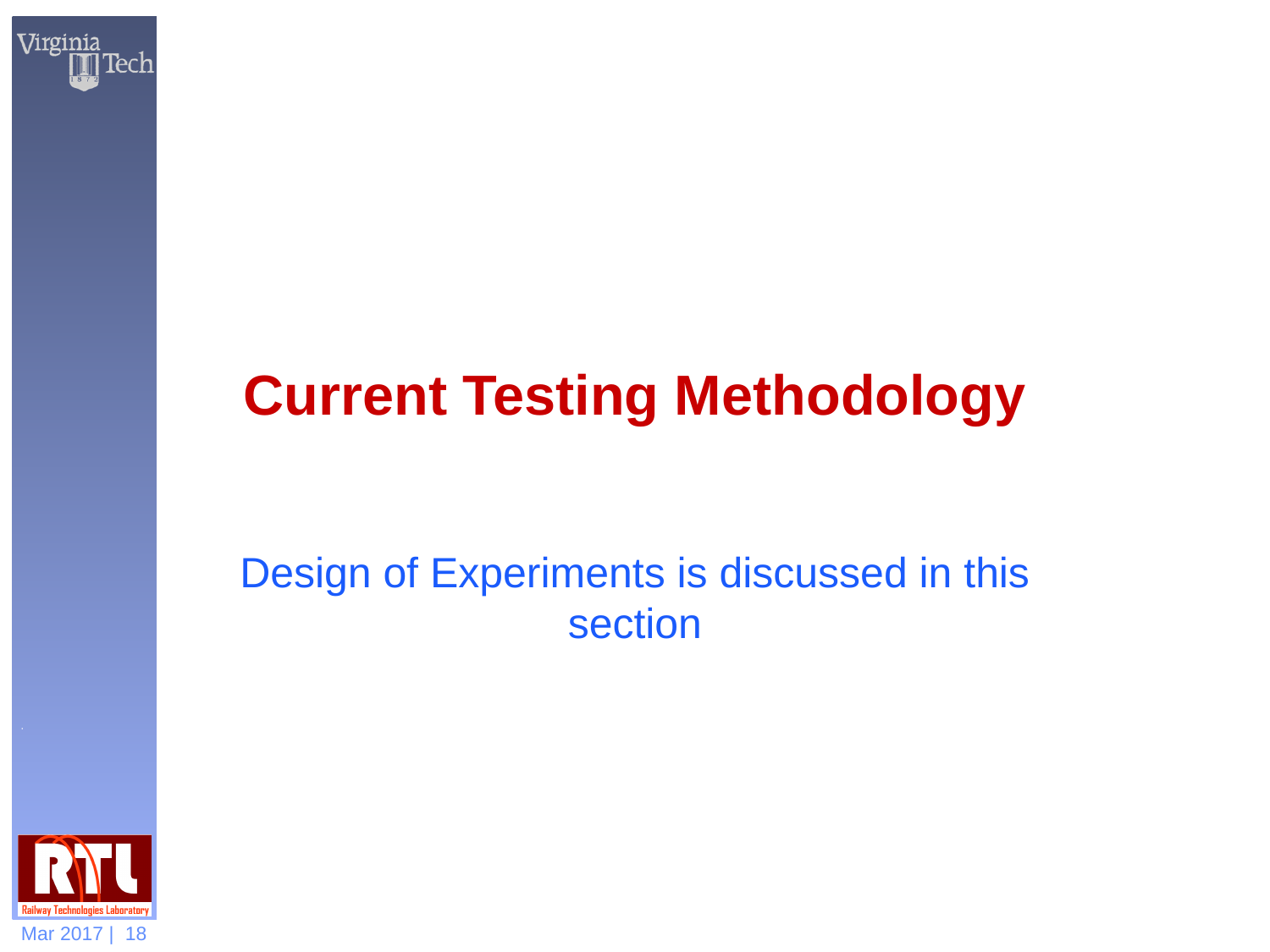

# Current Testing Methodology
Design of Experiments is discussed in this section